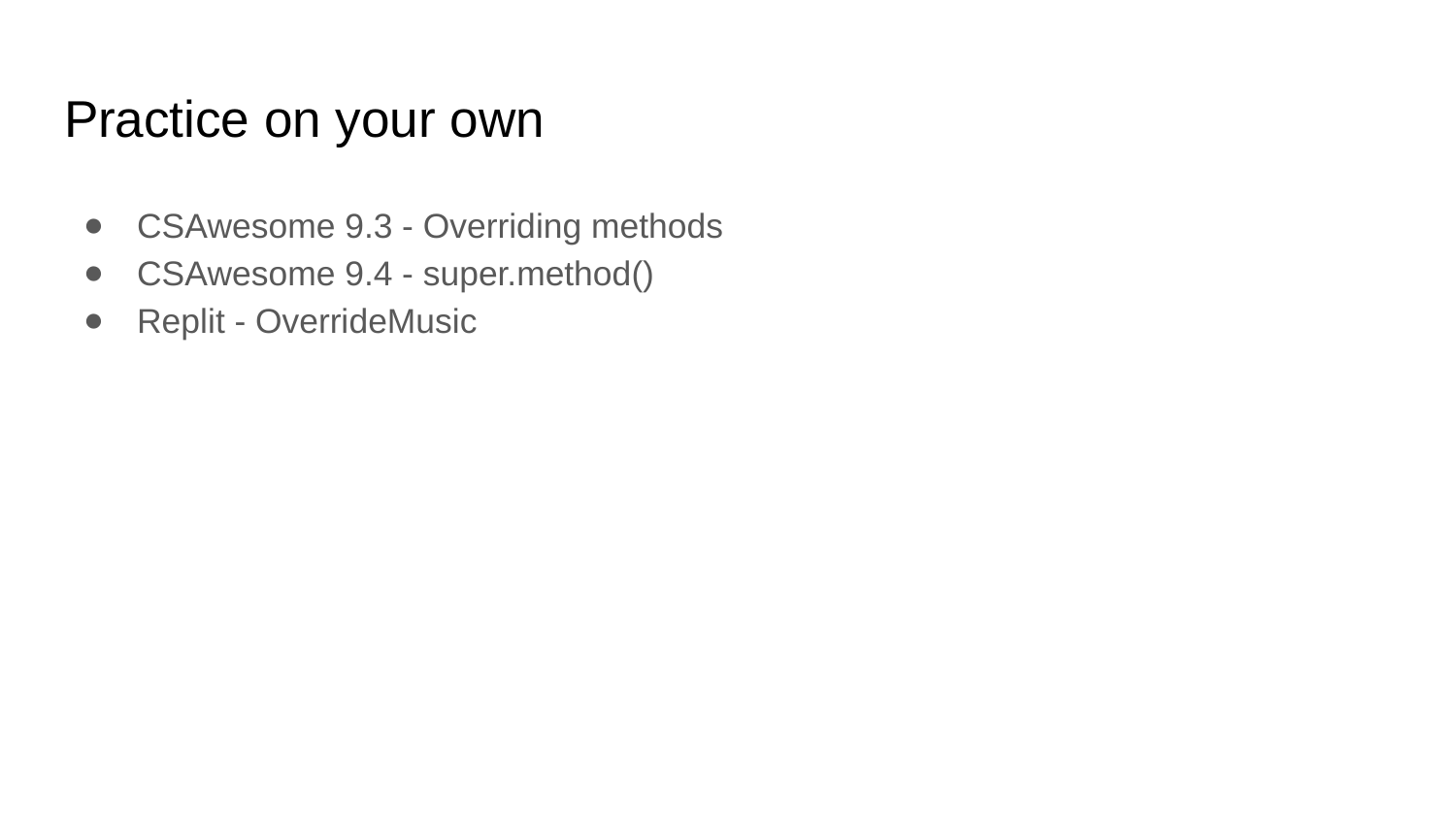

# Practice on your own
CSAwesome 9.3 - Overriding methods
CSAwesome 9.4 - super.method()
Replit - OverrideMusic